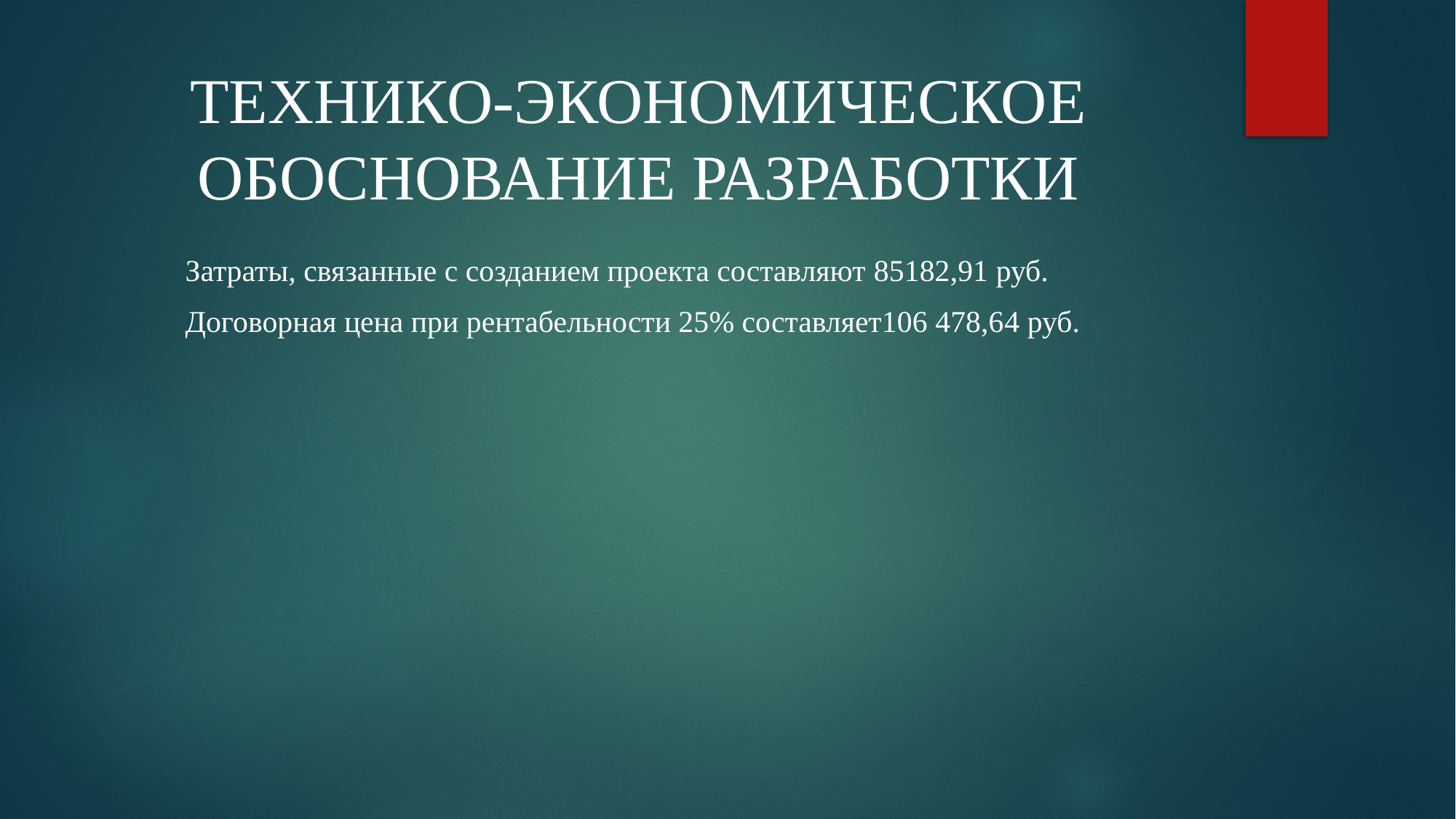

# ТЕХНИКО-ЭКОНОМИЧЕСКОЕ ОБОСНОВАНИЕ РАЗРАБОТКИ
Затраты, связанные с созданием проекта составляют 85182,91 руб.
Договорная цена при рентабельности 25% составляет106 478,64 руб.